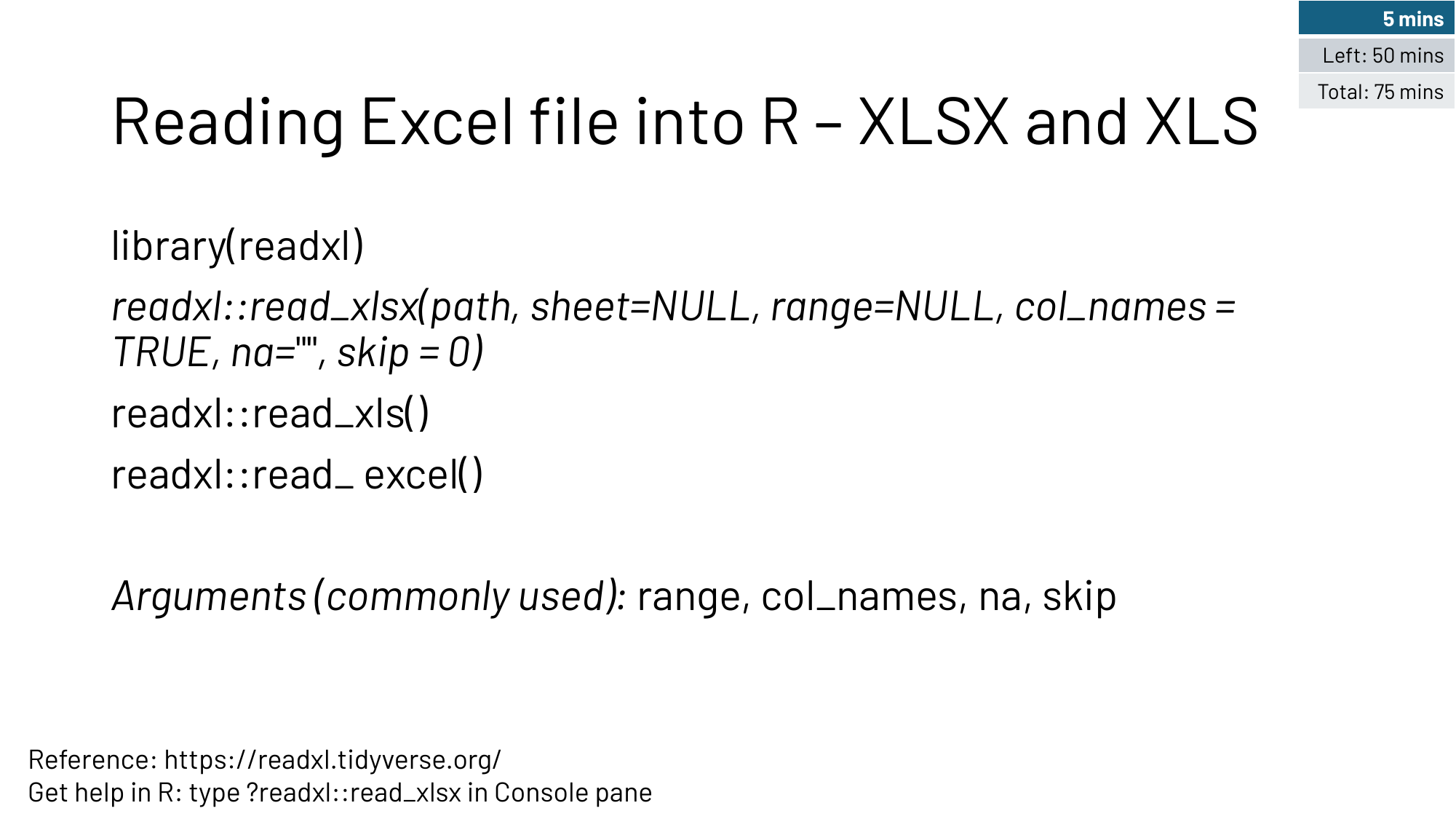

| 5 mins |
| --- |
| Left: 50 mins |
| Total: 75 mins |
# Reading Excel file into R – XLSX and XLS
library(readxl)
readxl::read_xlsx(path, sheet=NULL, range=NULL, col_names = TRUE, na="", skip = 0)
readxl::read_xls()
readxl::read_ excel()

Arguments (commonly used): range, col_names, na, skip
Reference: https://readxl.tidyverse.org/
Get help in R: type ?readxl::read_xlsx in Console pane